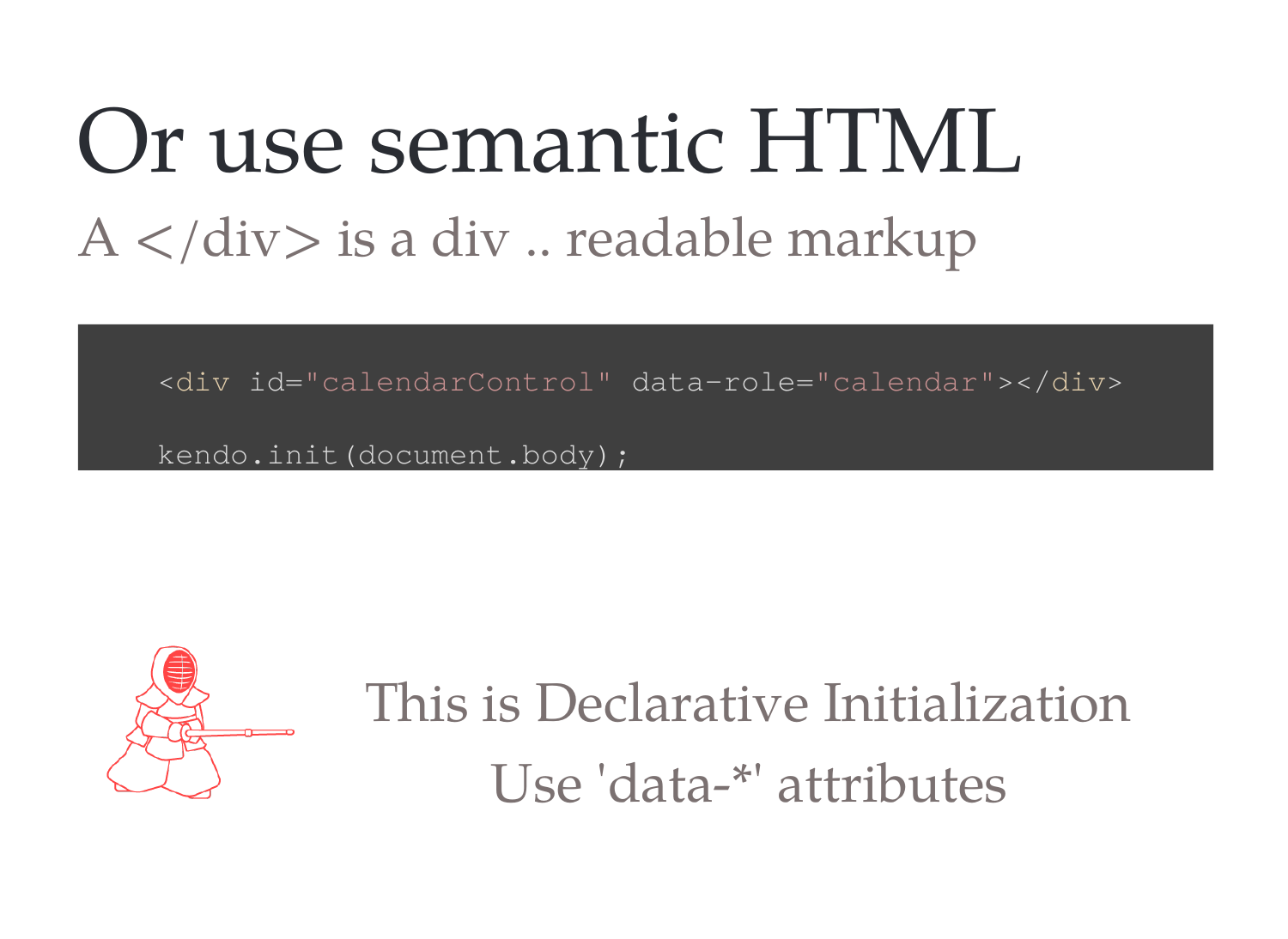

# Or use semantic HTML
A </div> is a div .. readable markup
<div id="calendarControl" data-role="calendar"></div> kendo.init(document.body);

This is Declarative Initialization Use 'data-*' attributes